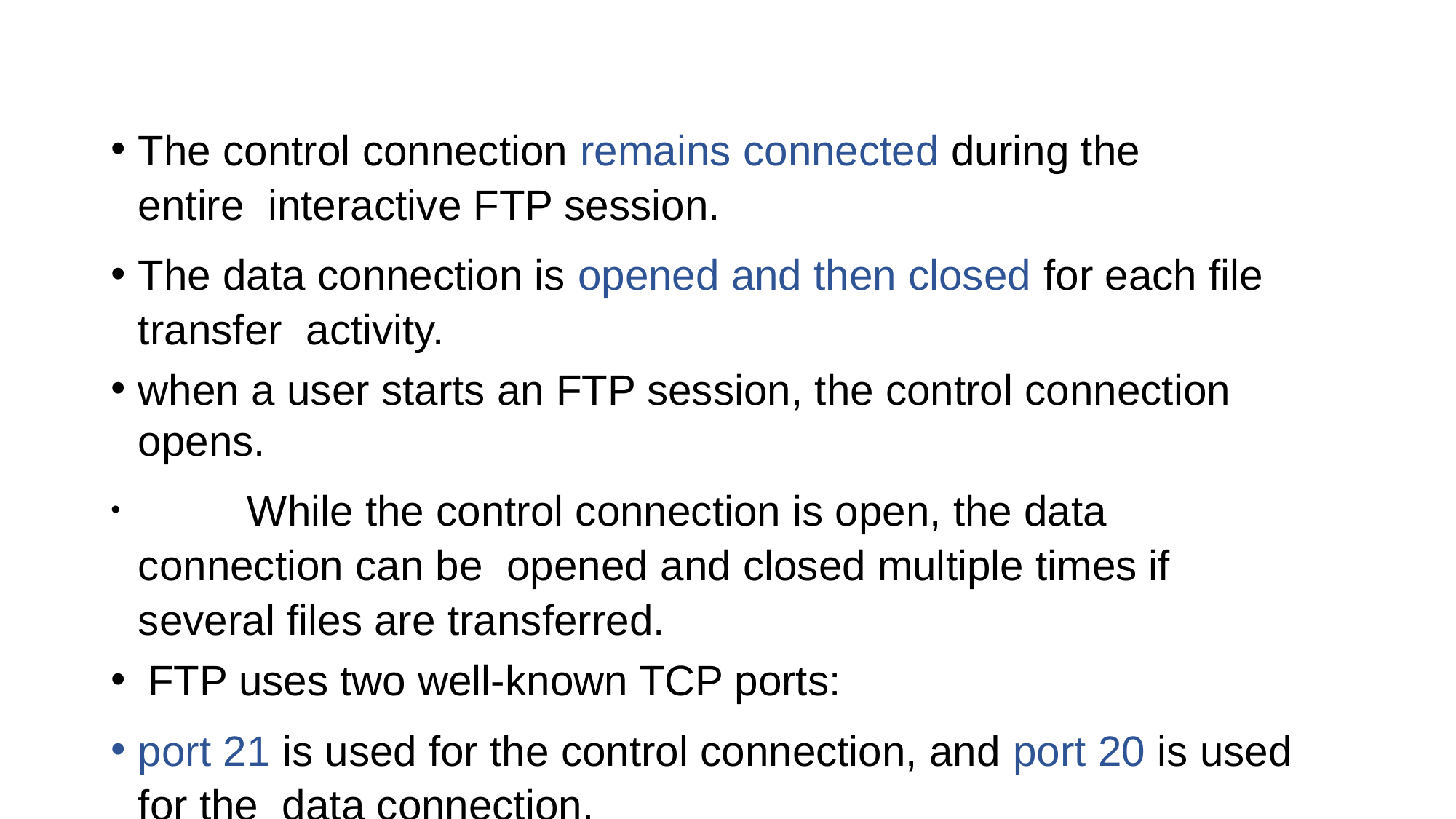

The control connection remains connected during the entire  interactive FTP session.
The data connection is opened and then closed for each file transfer  activity.
when a user starts an FTP session, the control connection opens.
	While the control connection is open, the data connection can be  opened and closed multiple times if several files are transferred.
FTP uses two well-known TCP ports:
port 21 is used for the control connection, and port 20 is used for the  data connection.